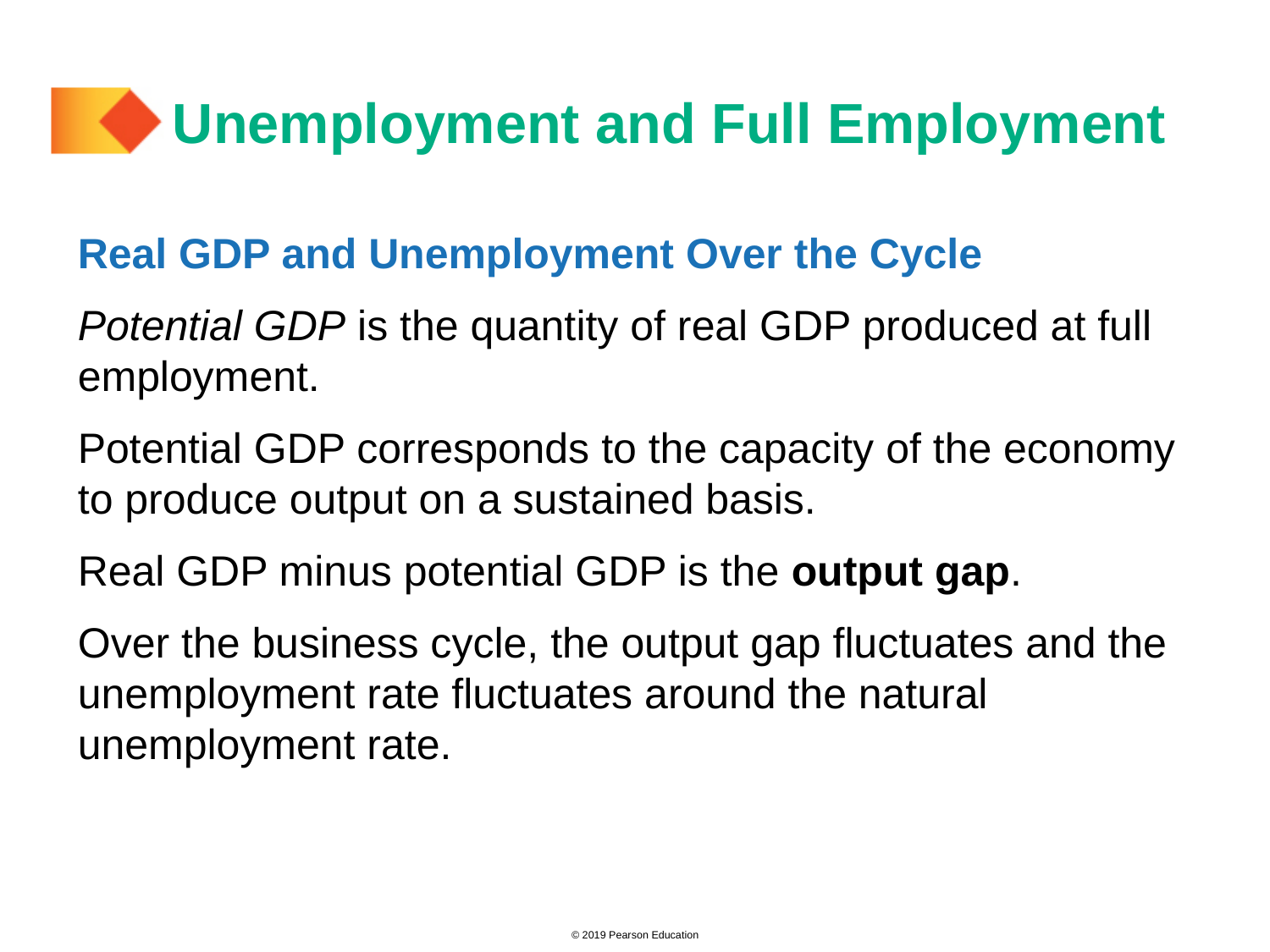

# Unemployment and Full Employment
Real GDP and Unemployment Over the Cycle
Potential GDP is the quantity of real GDP produced at full employment.
Potential GDP corresponds to the capacity of the economy to produce output on a sustained basis.
Real GDP minus potential GDP is the output gap.
Over the business cycle, the output gap fluctuates and the unemployment rate fluctuates around the natural unemployment rate.